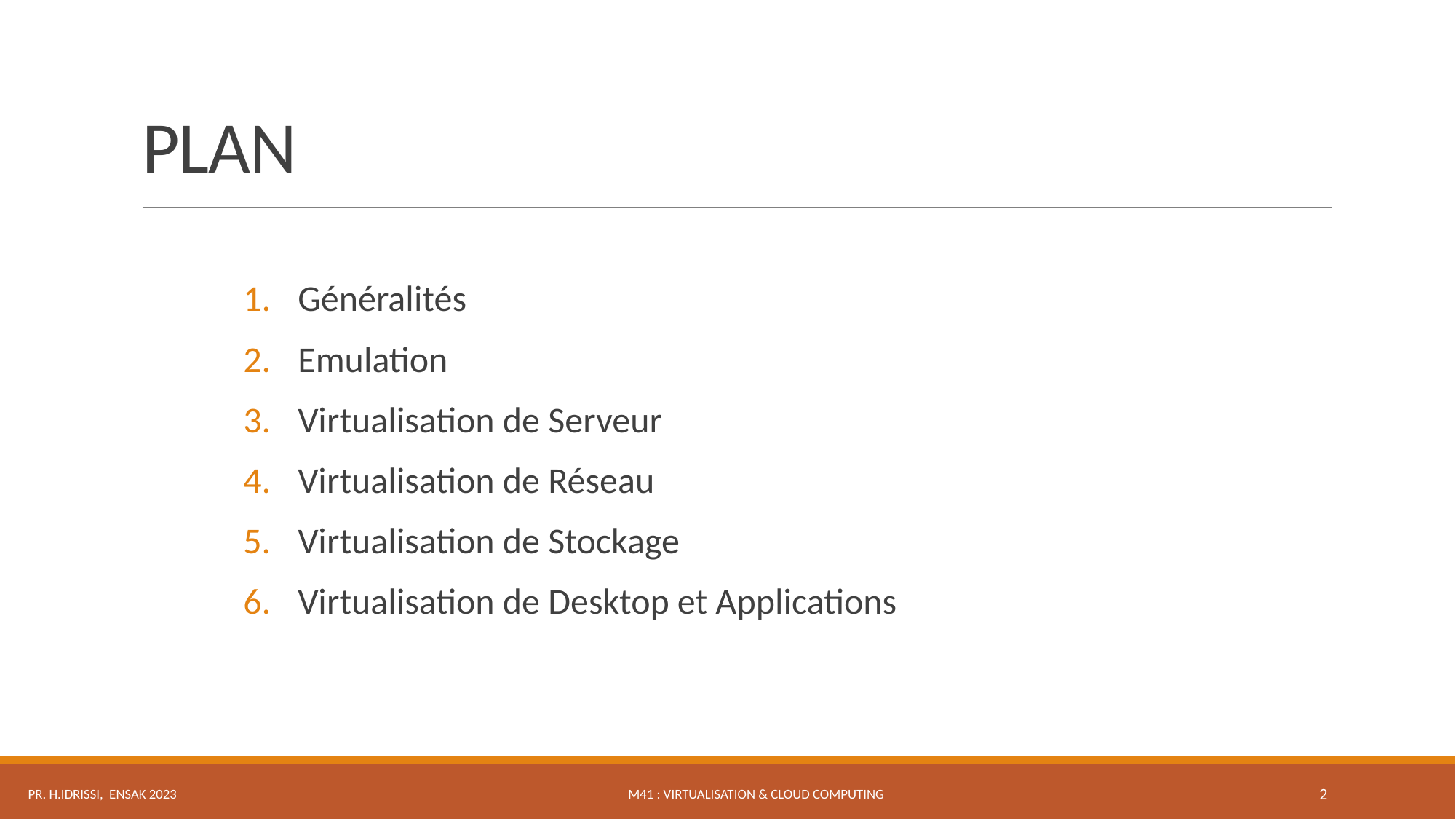

# PLAN
Généralités
Emulation
Virtualisation de Serveur
Virtualisation de Réseau
Virtualisation de Stockage
Virtualisation de Desktop et Applications
M41 : Virtualisation & Cloud Computing
Pr. H.IDRISSI,  ENSAK 2023
2